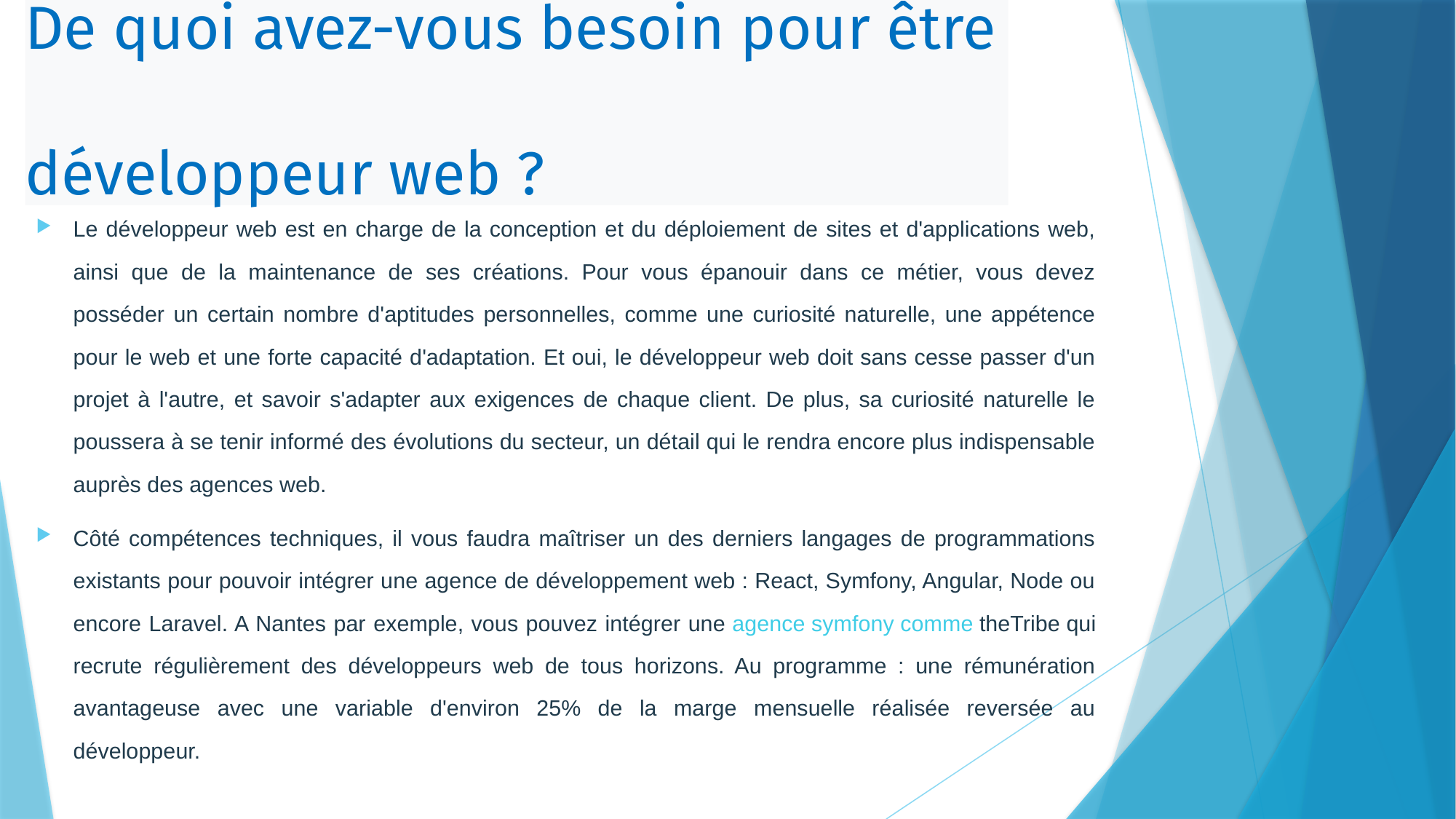

# De quoi avez-vous besoin pour être développeur web ?
Le développeur web est en charge de la conception et du déploiement de sites et d'applications web, ainsi que de la maintenance de ses créations. Pour vous épanouir dans ce métier, vous devez posséder un certain nombre d'aptitudes personnelles, comme une curiosité naturelle, une appétence pour le web et une forte capacité d'adaptation. Et oui, le développeur web doit sans cesse passer d'un projet à l'autre, et savoir s'adapter aux exigences de chaque client. De plus, sa curiosité naturelle le poussera à se tenir informé des évolutions du secteur, un détail qui le rendra encore plus indispensable auprès des agences web.
Côté compétences techniques, il vous faudra maîtriser un des derniers langages de programmations existants pour pouvoir intégrer une agence de développement web : React, Symfony, Angular, Node ou encore Laravel. A Nantes par exemple, vous pouvez intégrer une agence symfony comme theTribe qui recrute régulièrement des développeurs web de tous horizons. Au programme : une rémunération avantageuse avec une variable d'environ 25% de la marge mensuelle réalisée reversée au développeur.